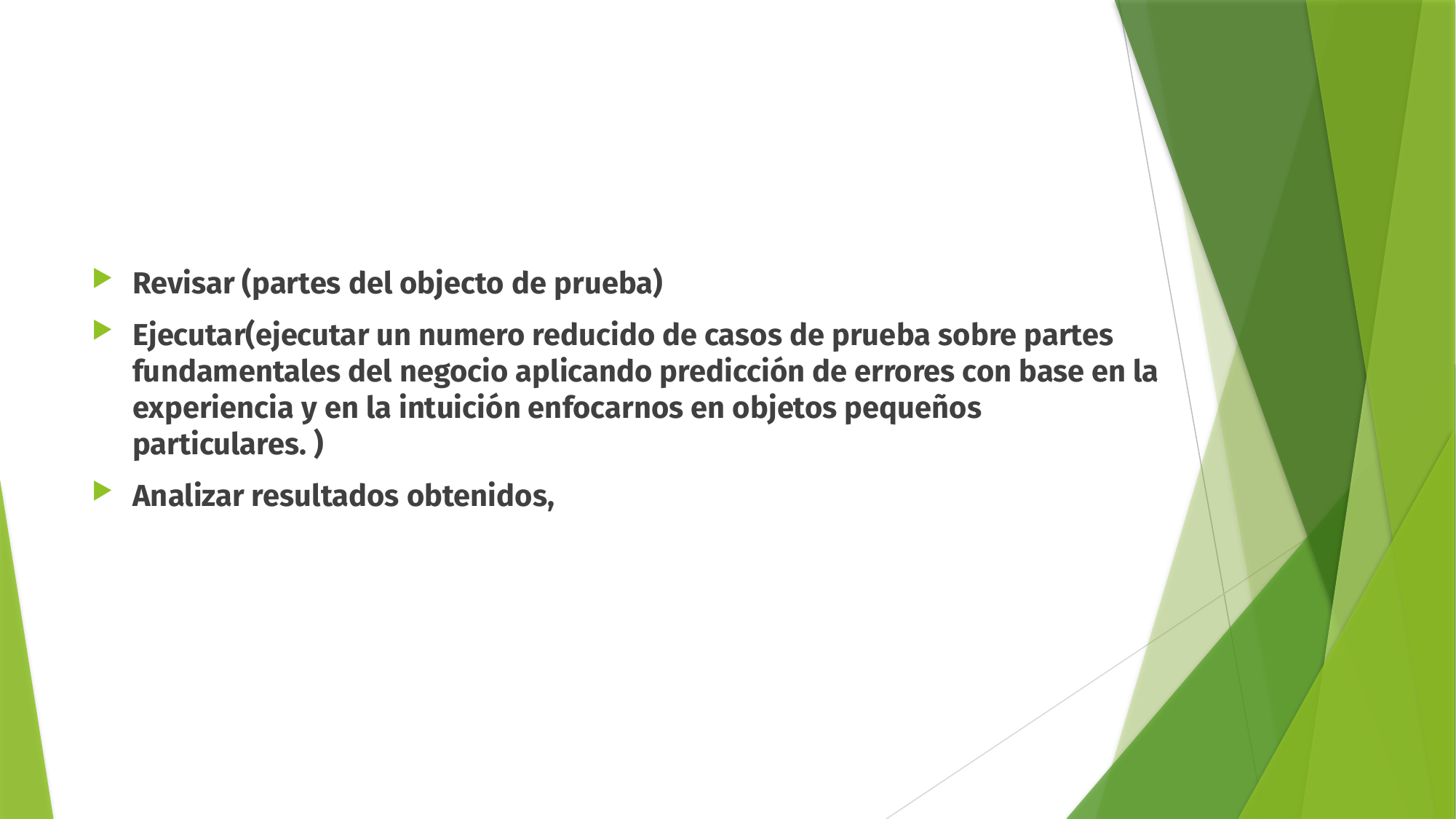

Revisar (partes del objecto de prueba)
Ejecutar(ejecutar un numero reducido de casos de prueba sobre partes fundamentales del negocio aplicando predicción de errores con base en la experiencia y en la intuición enfocarnos en objetos pequeños particulares. )
Analizar resultados obtenidos,